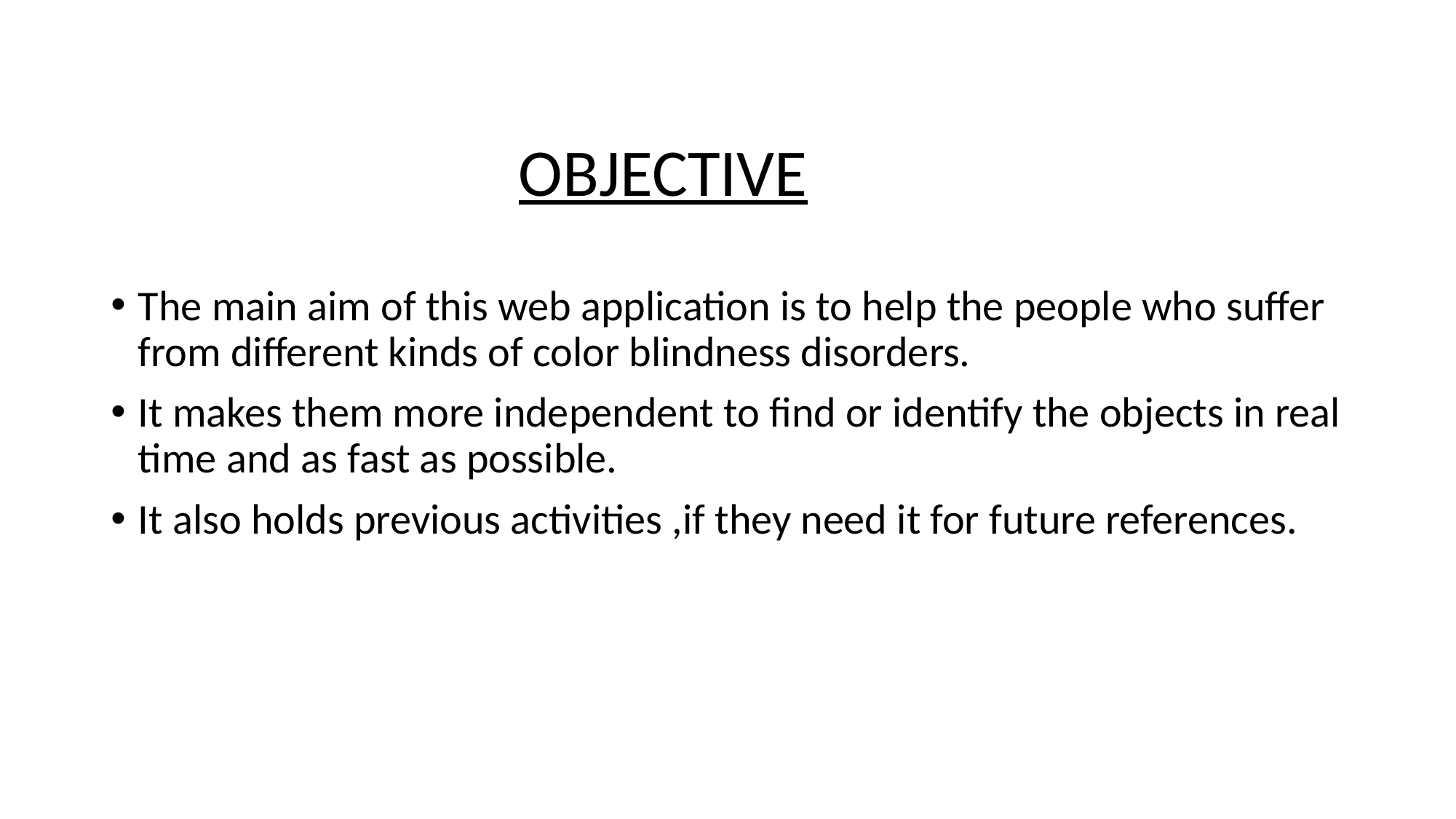

# OBJECTIVE
The main aim of this web application is to help the people who suffer from different kinds of color blindness disorders.
It makes them more independent to find or identify the objects in real time and as fast as possible.
It also holds previous activities ,if they need it for future references.